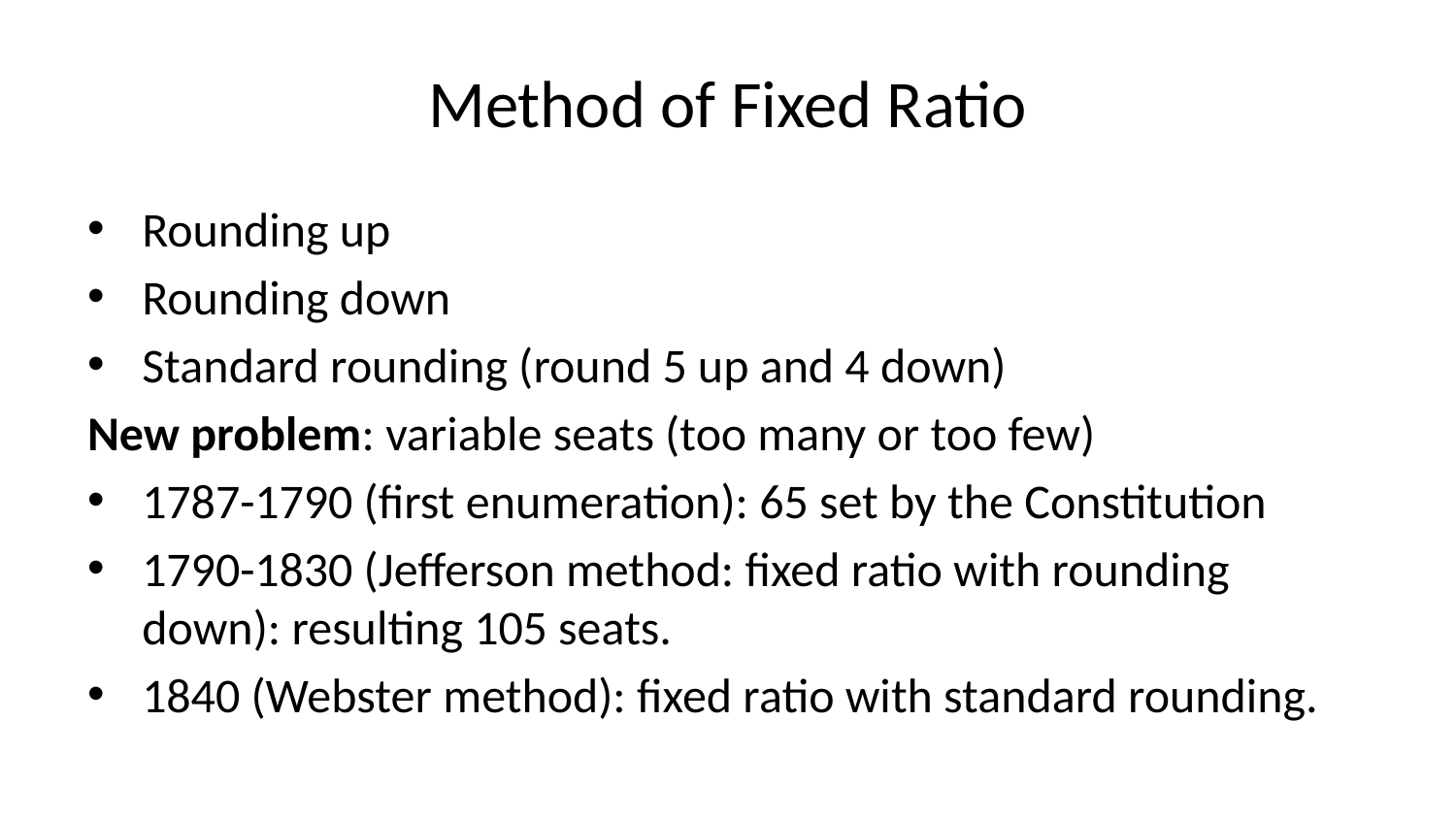

# Method of Fixed Ratio
Rounding up
Rounding down
Standard rounding (round 5 up and 4 down)
New problem: variable seats (too many or too few)
1787-1790 (first enumeration): 65 set by the Constitution
1790-1830 (Jefferson method: fixed ratio with rounding down): resulting 105 seats.
1840 (Webster method): fixed ratio with standard rounding.